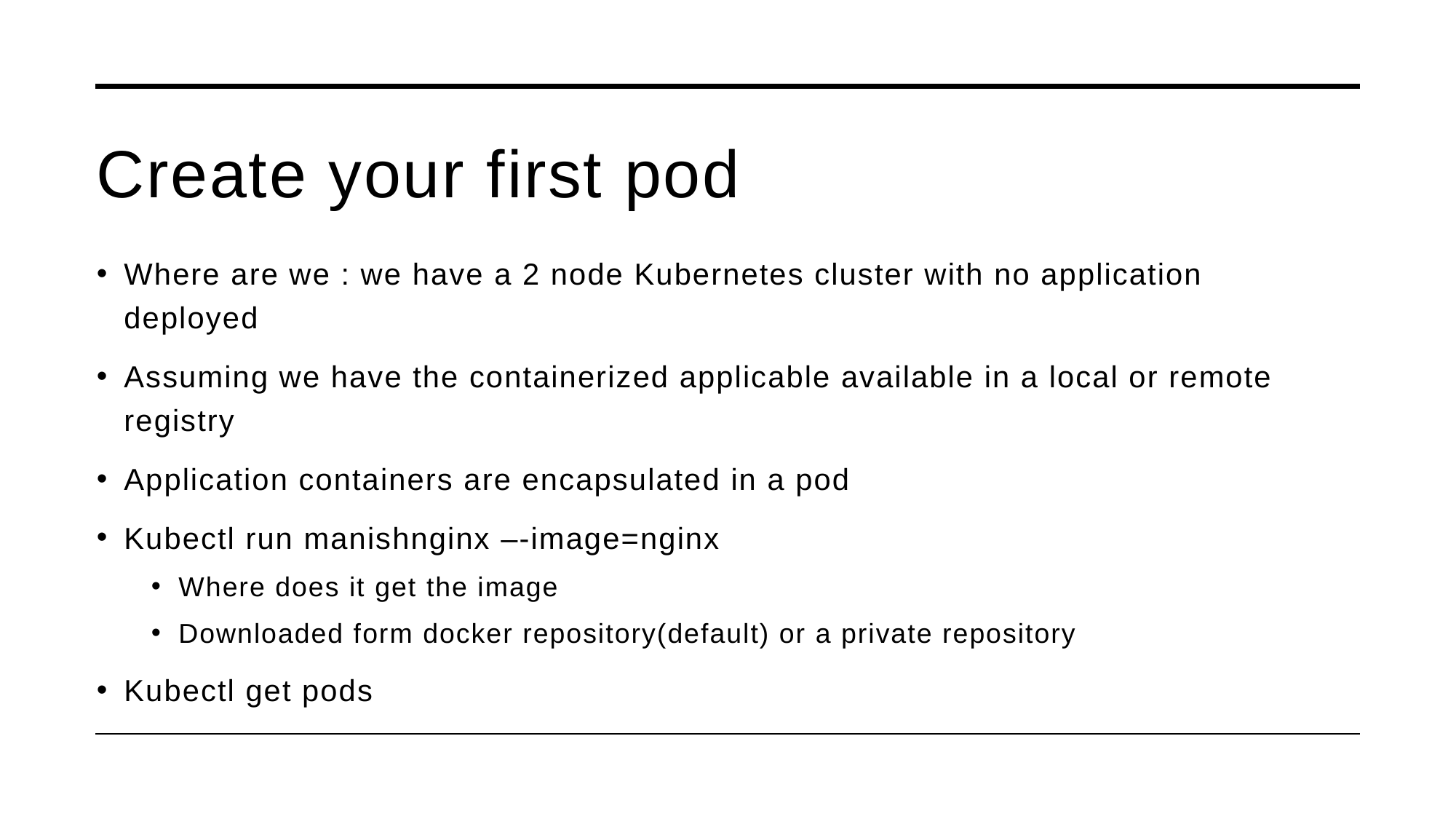

# Create your first pod
Where are we : we have a 2 node Kubernetes cluster with no application deployed
Assuming we have the containerized applicable available in a local or remote registry
Application containers are encapsulated in a pod
Kubectl run manishnginx –-image=nginx
Where does it get the image
Downloaded form docker repository(default) or a private repository
Kubectl get pods